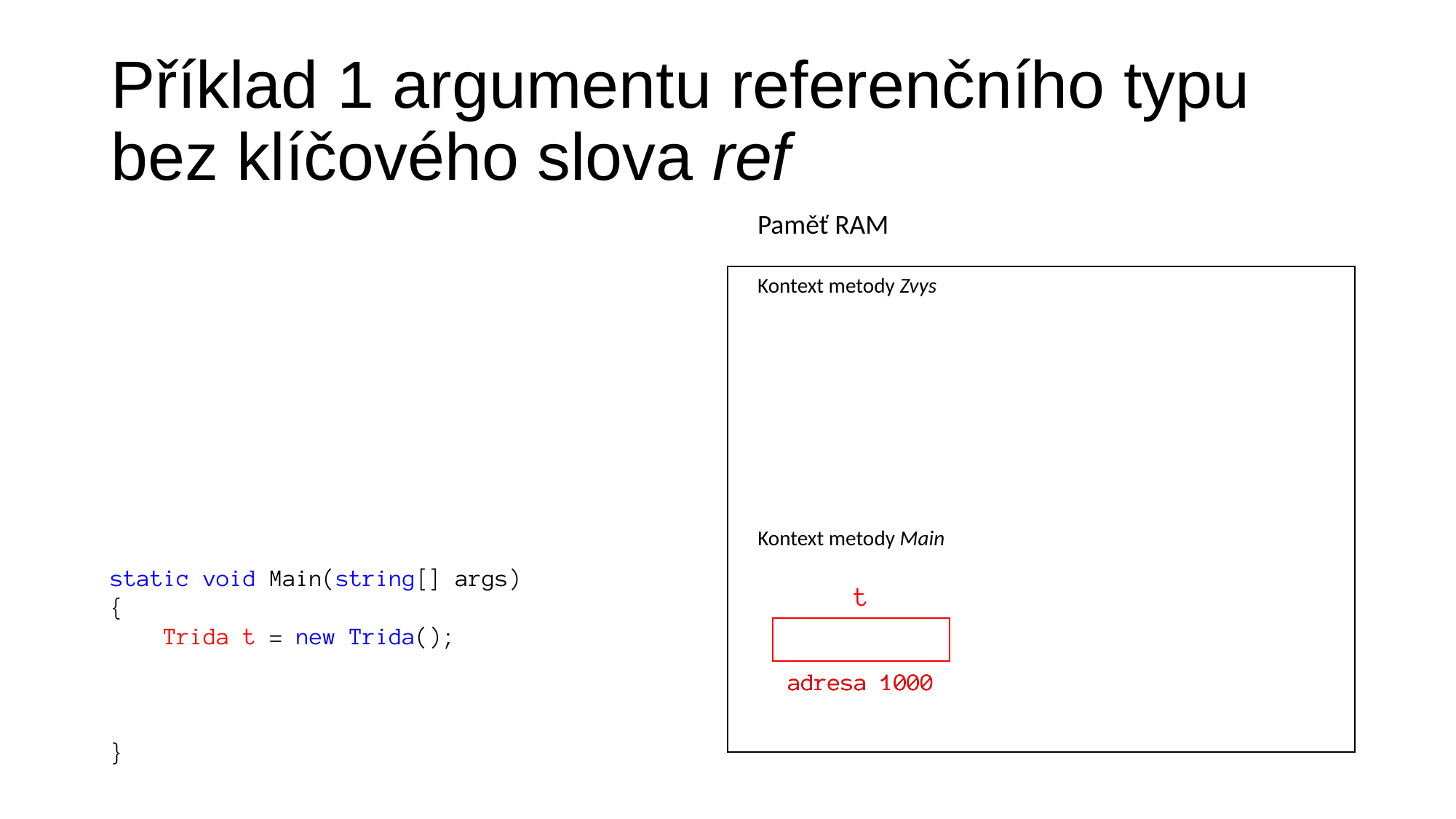

# Příklad 1 argumentu referenčního typu bez klíčového slova ref
Paměť RAM

static void Main(string[] args)
{
    Trida t = new Trida();

}

Kontext metody Zvys
Kontext metody Main
t

adresa 1000
adresa 1000